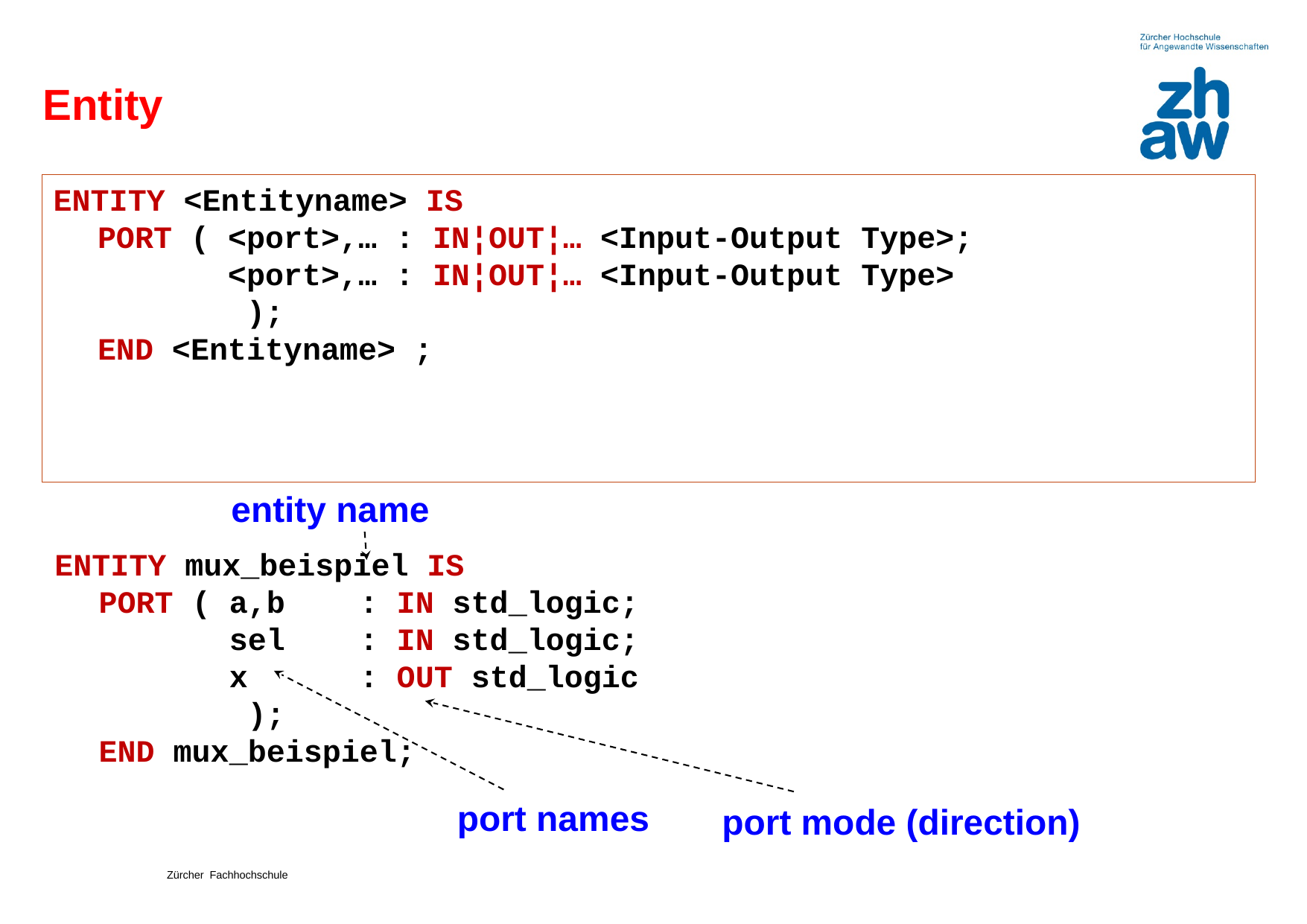

Entity
ENTITY <Entityname> IS
PORT ( <port>,… : IN¦OUT¦… <Input-Output Type>;
       <port>,… : IN¦OUT¦… <Input-Output Type>
	  );
END <Entityname> ;
entity name

ENTITY mux_beispiel IS
PORT ( a,b    : IN std_logic;
       sel    : IN std_logic;
       x      : OUT std_logic
	  );
END mux_beispiel;

port names
port mode (direction)